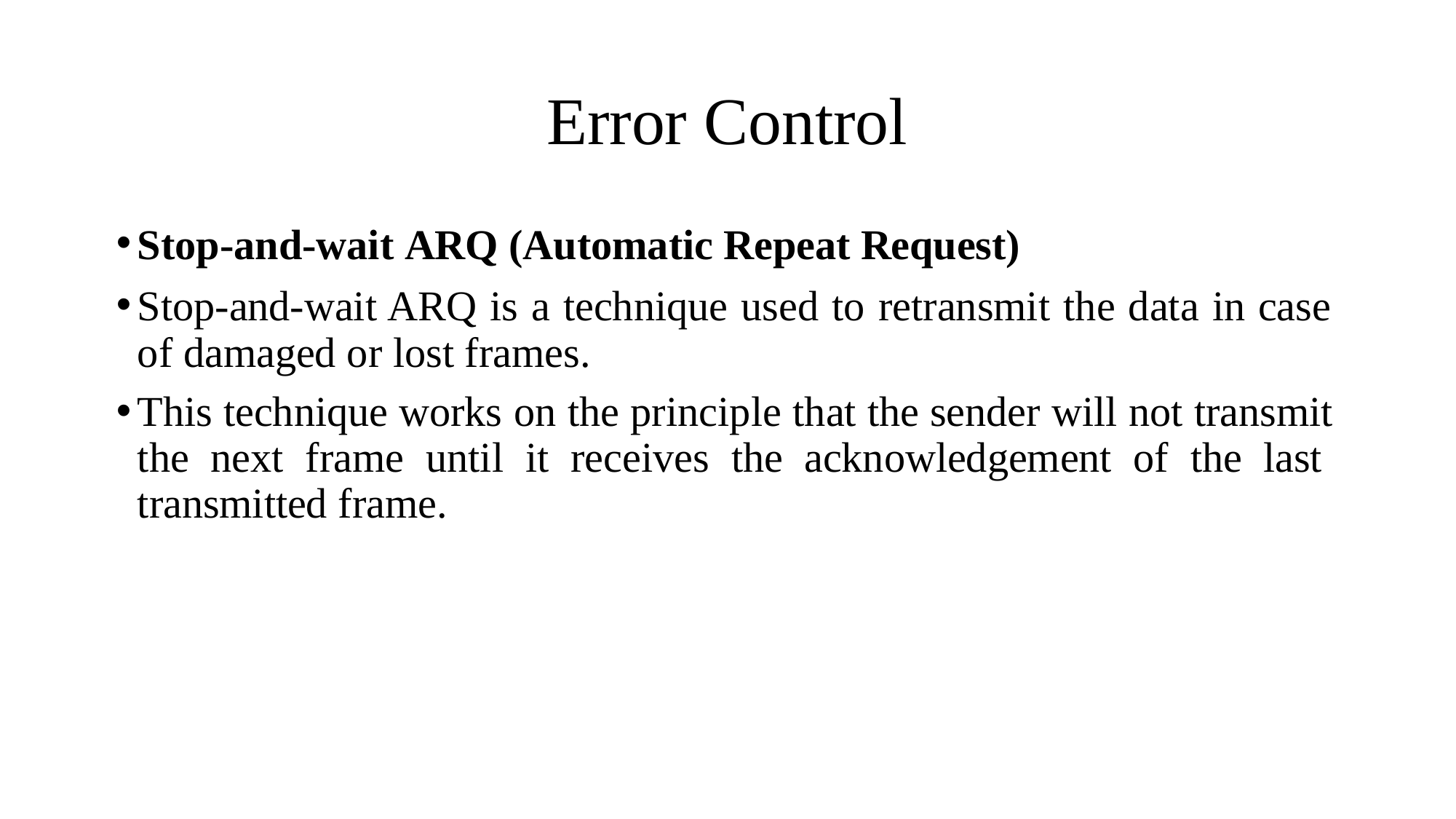

# Error Control
Stop-and-wait ARQ (Automatic Repeat Request)
Stop-and-wait ARQ is a technique used to retransmit the data in case  of damaged or lost frames.
This technique works on the principle that the sender will not transmit  the next frame until it receives the acknowledgement of the last  transmitted frame.